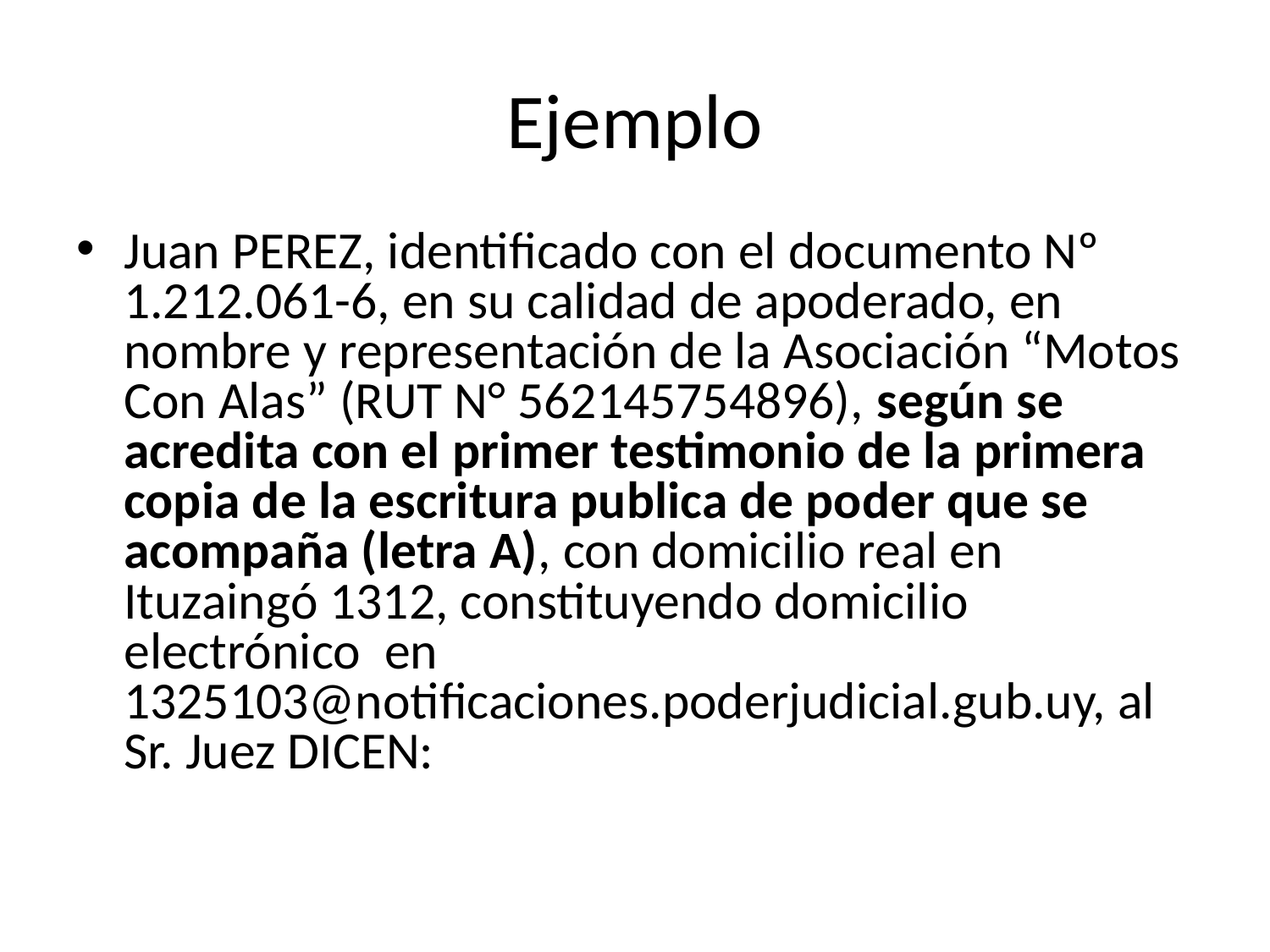

# Ejemplo
Juan PEREZ, identificado con el documento Nº 1.212.061-6, en su calidad de apoderado, en nombre y representación de la Asociación “Motos Con Alas” (RUT N° 562145754896), según se acredita con el primer testimonio de la primera copia de la escritura publica de poder que se acompaña (letra A), con domicilio real en Ituzaingó 1312, constituyendo domicilio electrónico  en 1325103@notificaciones.poderjudicial.gub.uy, al Sr. Juez DICEN: